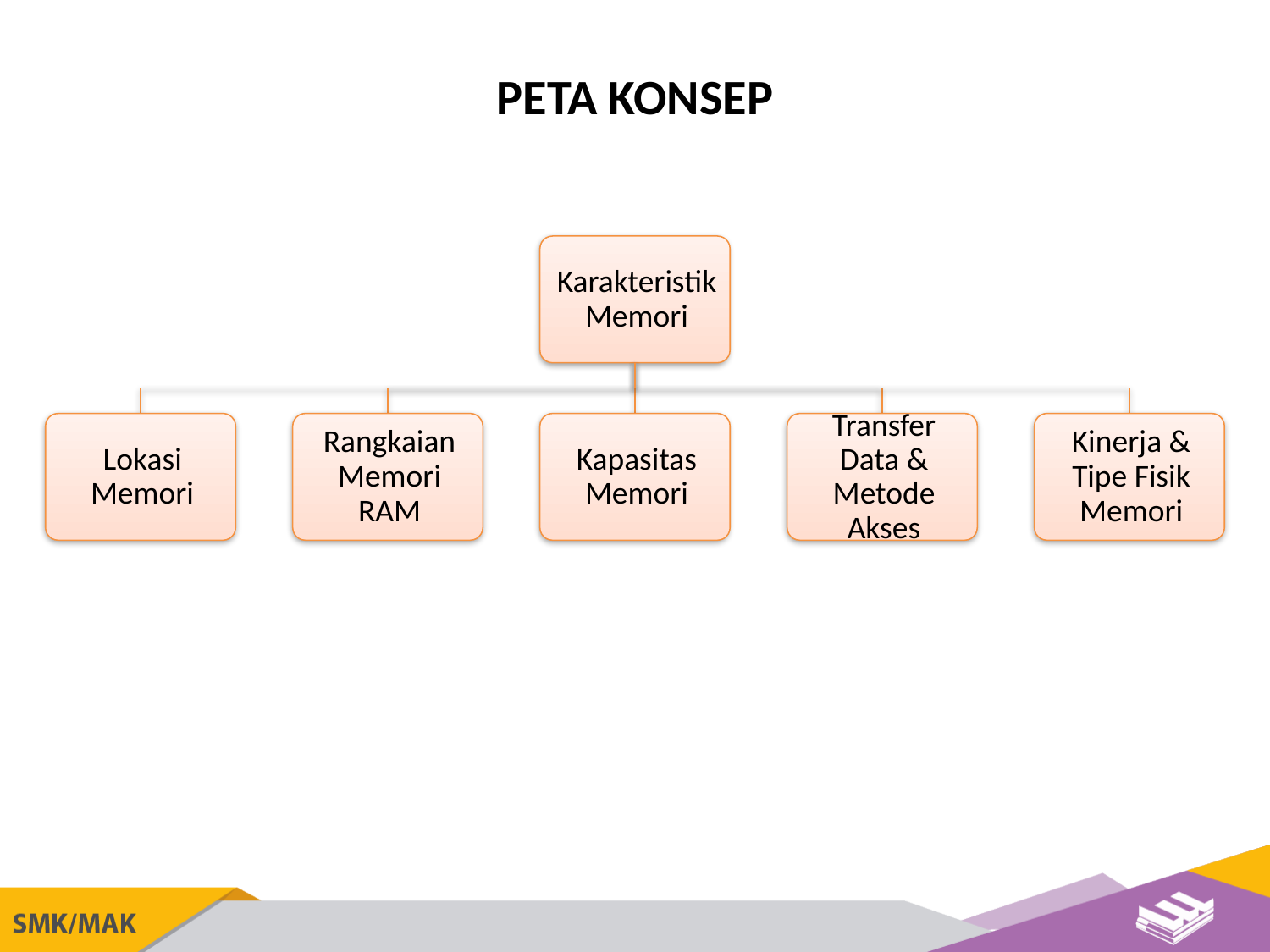

PETA KONSEP
Karakteristik Memori
Lokasi Memori
Rangkaian Memori RAM
Kapasitas Memori
Transfer Data & Metode Akses
Kinerja & Tipe Fisik Memori